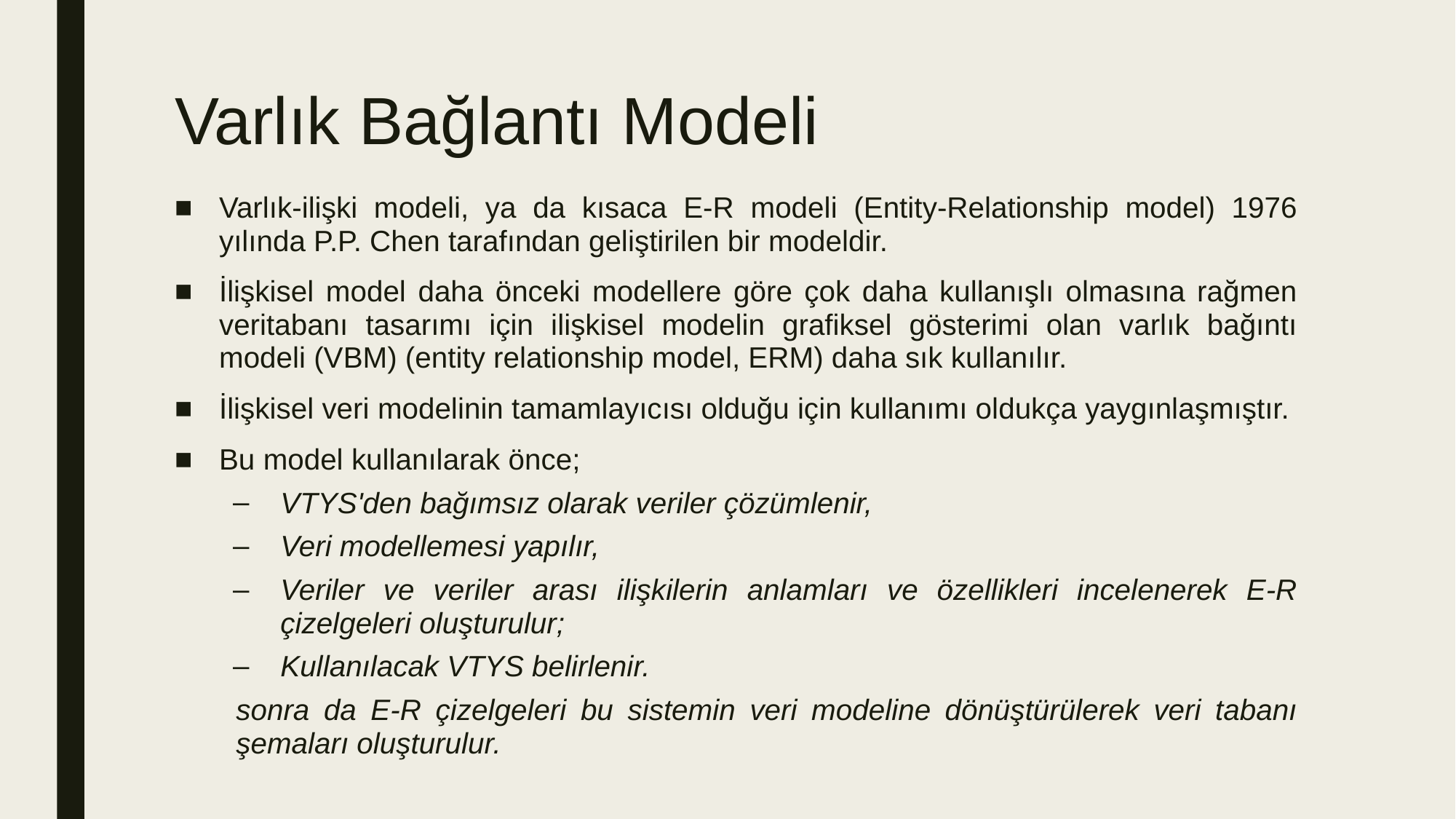

# Varlık Bağlantı Modeli
Varlık-ilişki modeli, ya da kısaca E-R modeli (Entity-Relationship model) 1976 yılında P.P. Chen tarafından geliştirilen bir modeldir.
İlişkisel model daha önceki modellere göre çok daha kullanışlı olmasına rağmen veritabanı tasarımı için ilişkisel modelin grafiksel gösterimi olan varlık bağıntı modeli (VBM) (entity relationship model, ERM) daha sık kullanılır.
İlişkisel veri modelinin tamamlayıcısı olduğu için kullanımı oldukça yaygınlaşmıştır.
Bu model kullanılarak önce;
VTYS'den bağımsız olarak veriler çözümlenir,
Veri modellemesi yapılır,
Veriler ve veriler arası ilişkilerin anlamları ve özellikleri incelenerek E-R çizelgeleri oluşturulur;
Kullanılacak VTYS belirlenir.
sonra da E-R çizelgeleri bu sistemin veri modeline dönüştürülerek veri tabanı şemaları oluşturulur.